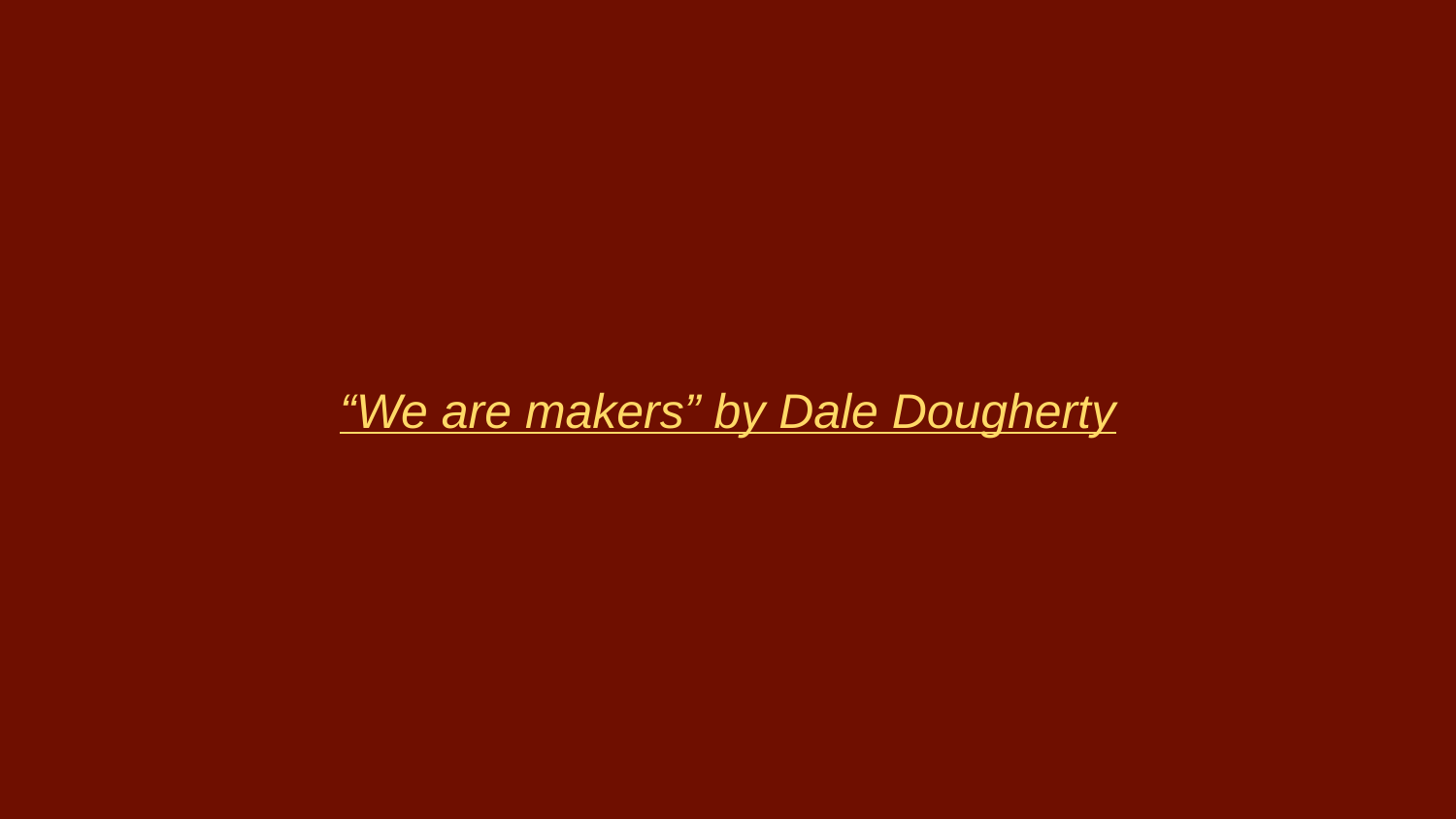

# “We are makers” by Dale Dougherty